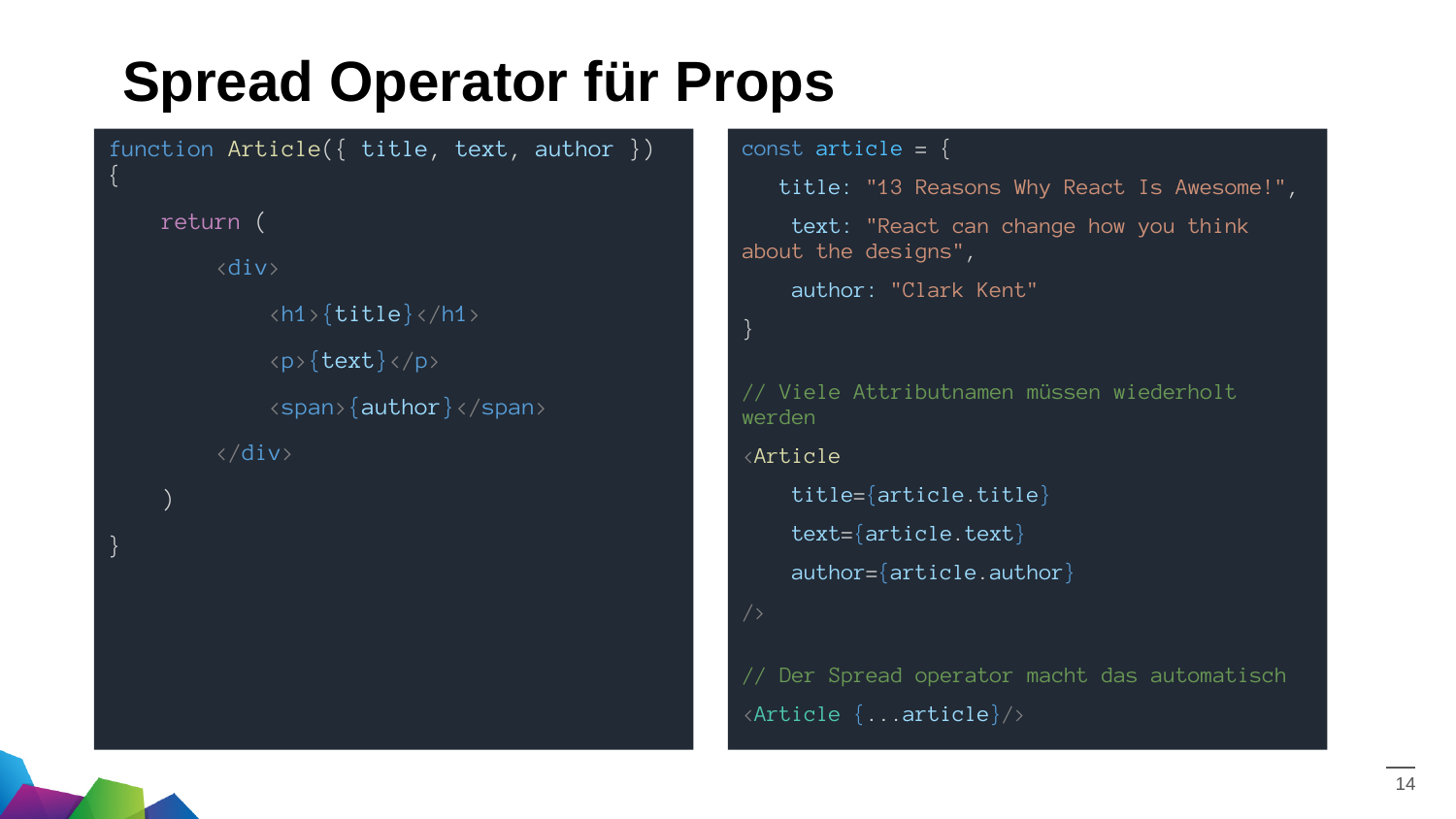

# Spread Operator für Props
function Article({ title, text, author }) {
    return (
        <div>
            <h1>{title}</h1>
            <p>{text}</p>
            <span>{author}</span>
        </div>
    )
}

const article = {
   title: "13 Reasons Why React Is Awesome!",
    text: "React can change how you think about the designs",
    author: "Clark Kent"
}
// Viele Attributnamen müssen wiederholt werden
<Article
    title={article.title}
    text={article.text}
    author={article.author}
/>
// Der Spread operator macht das automatisch
<Article {...article}/>